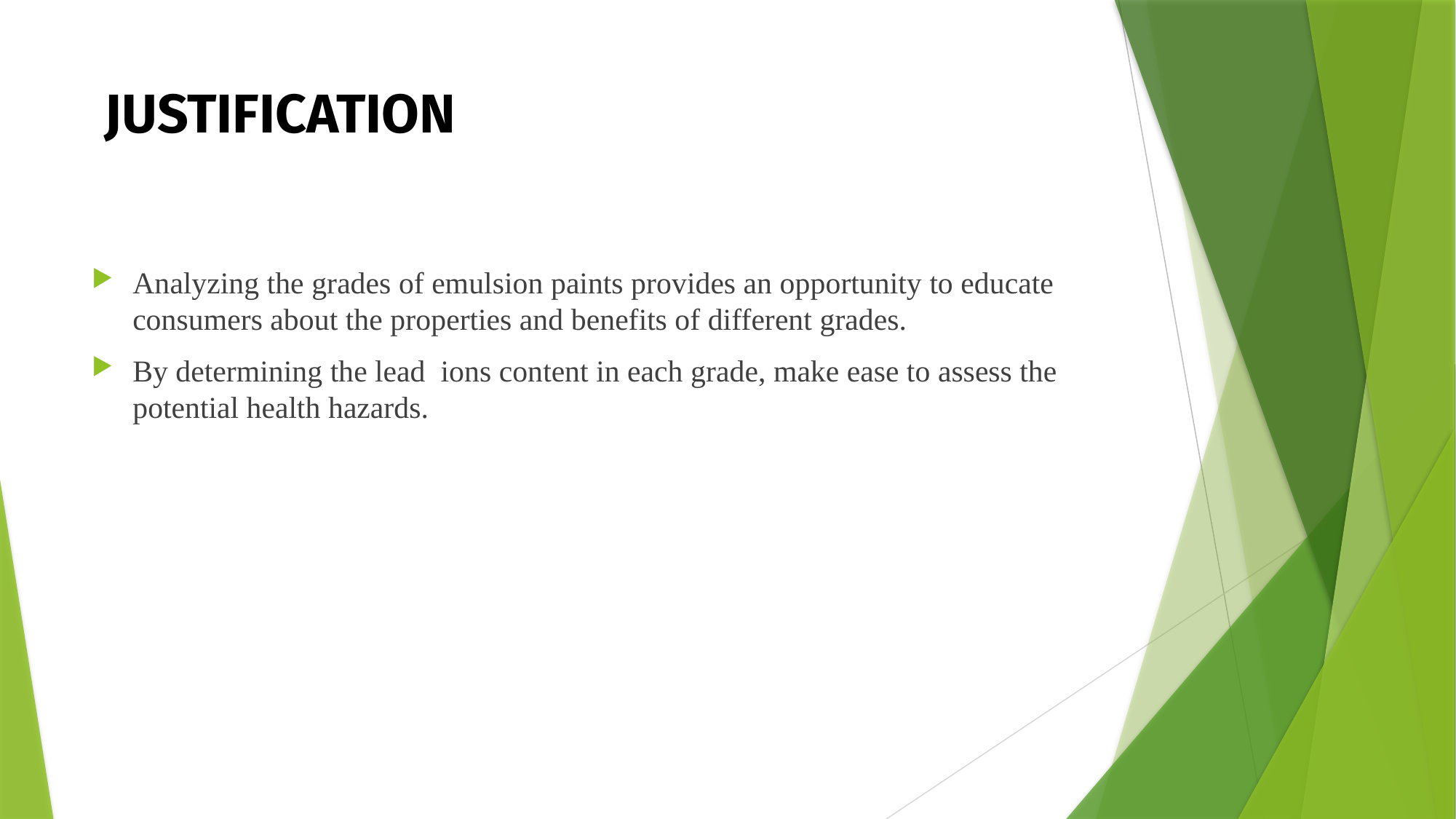

# JUSTIFICATION
Analyzing the grades of emulsion paints provides an opportunity to educate consumers about the properties and benefits of different grades.
By determining the lead  ions content in each grade, make ease to assess the potential health hazards.